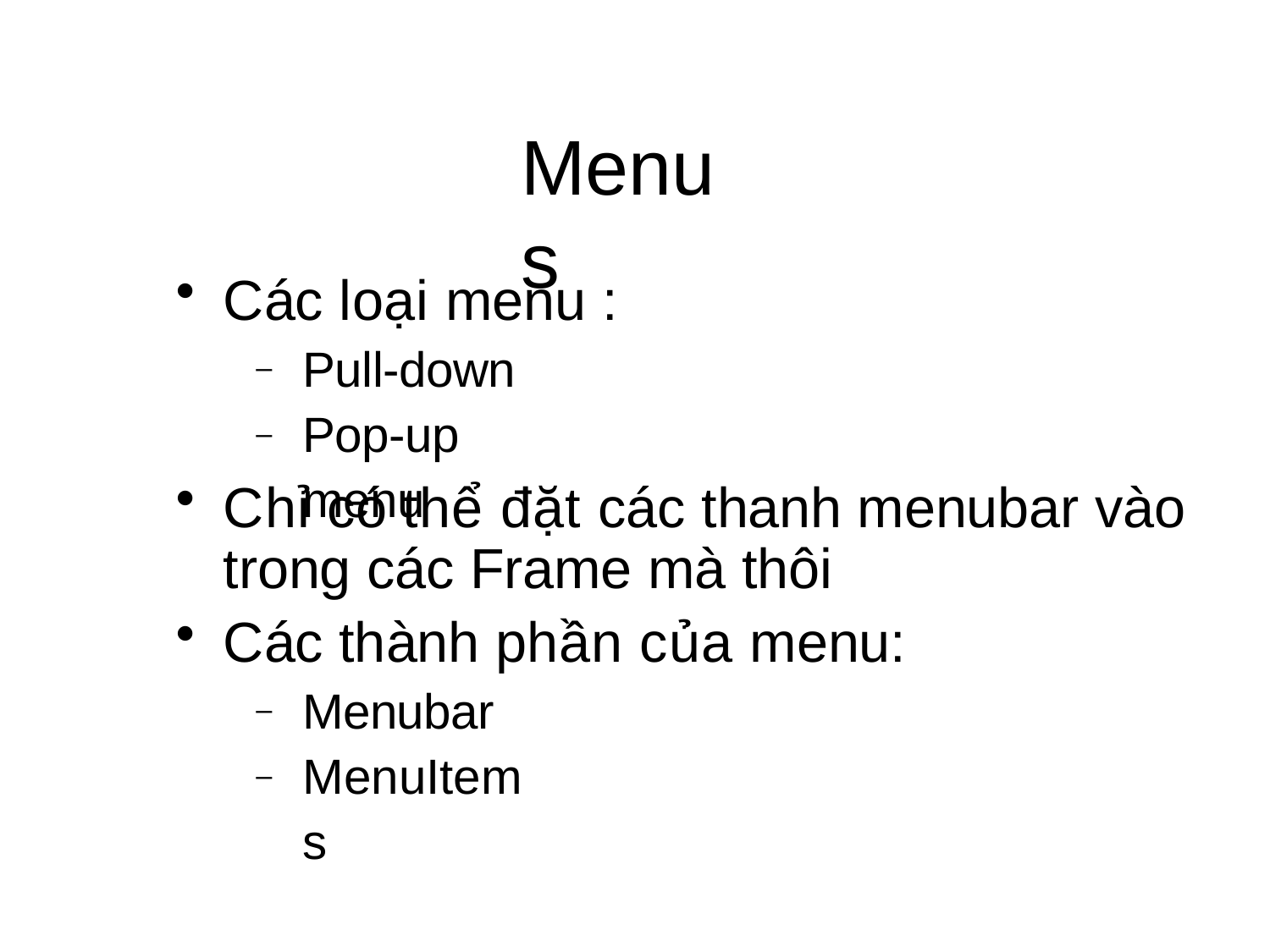

# Menus
Các loại menu :
Pull-down  Pop-up menu
–
–
Chỉ có thể đặt các thanh menubar vào  trong các Frame mà thôi
Các thành phần của menu:
Menubar  MenuItems
–
–